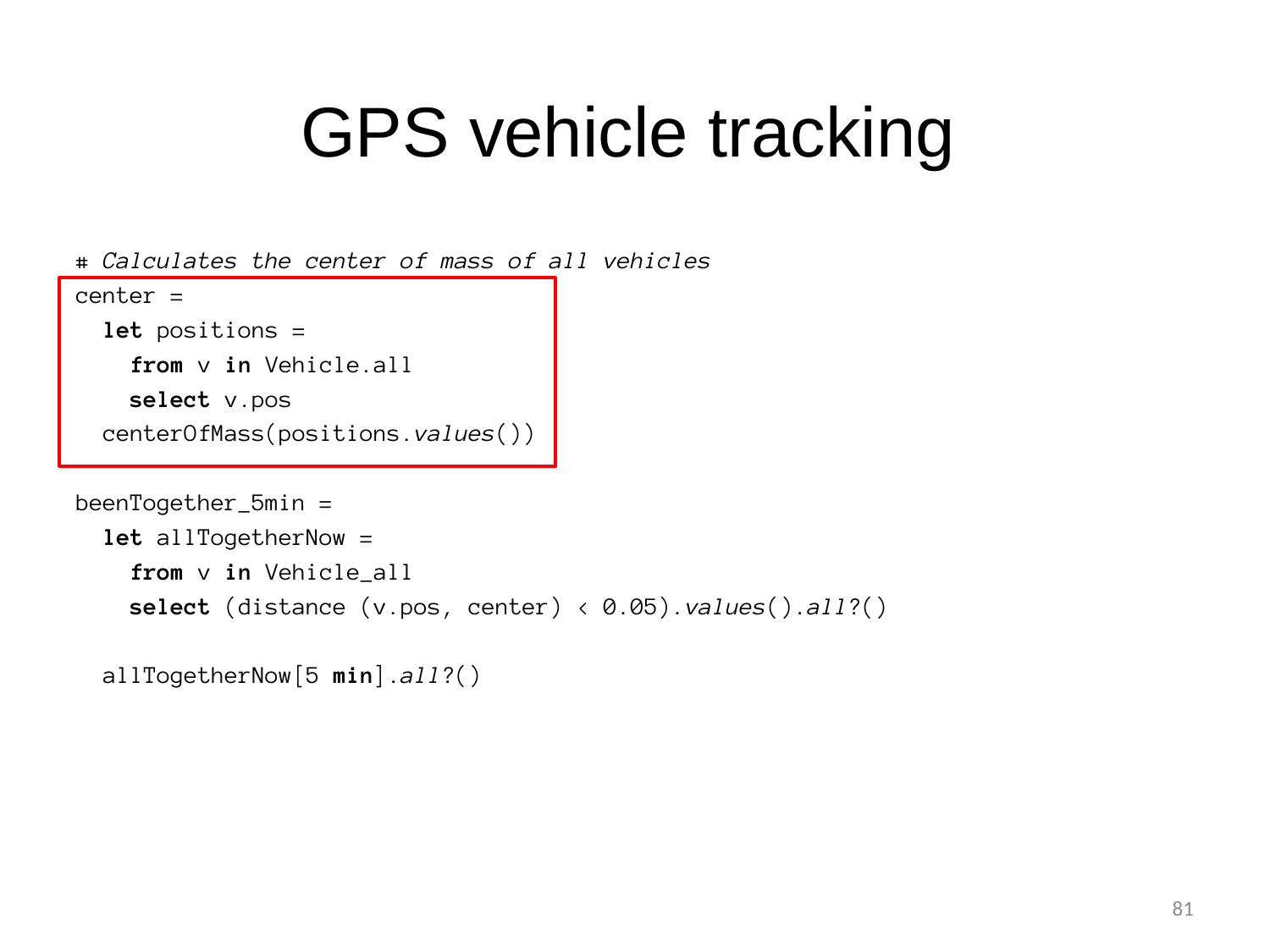

GPS vehicle tracking
# Calculates the center of mass of all vehicles
center =
  let positions =
    from v in Vehicle.all
    select v.pos
  centerOfMass(positions.values())

beenTogether_5min =
  let allTogetherNow =
    from v in Vehicle_all
    select (distance (v.pos, center) < 0.05).values().all?()

  allTogetherNow[5 min].all?()

81